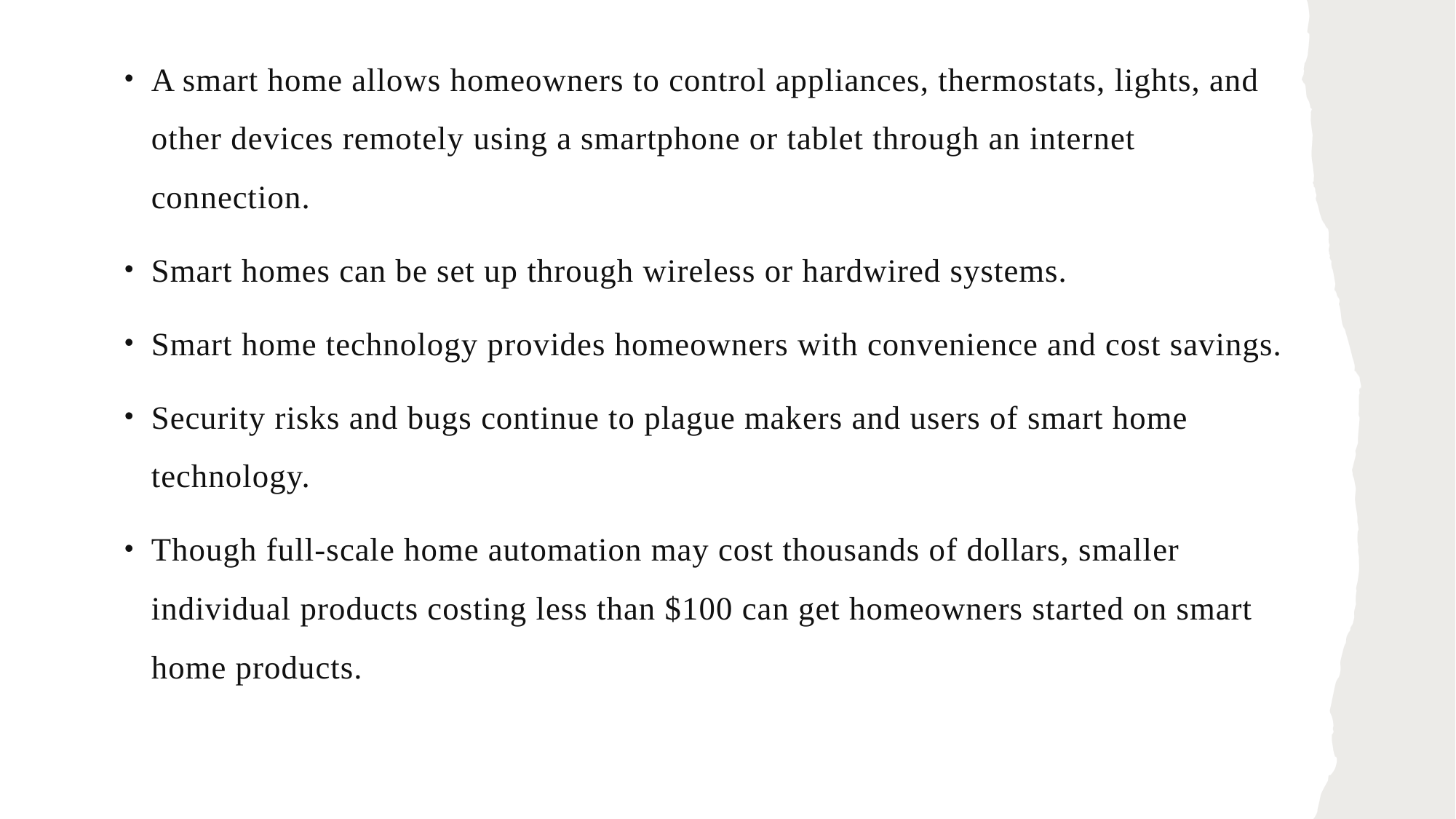

A smart home allows homeowners to control appliances, thermostats, lights, and other devices remotely using a smartphone or tablet through an internet connection.
Smart homes can be set up through wireless or hardwired systems.
Smart home technology provides homeowners with convenience and cost savings.
Security risks and bugs continue to plague makers and users of smart home technology.
Though full-scale home automation may cost thousands of dollars, smaller individual products costing less than $100 can get homeowners started on smart home products.